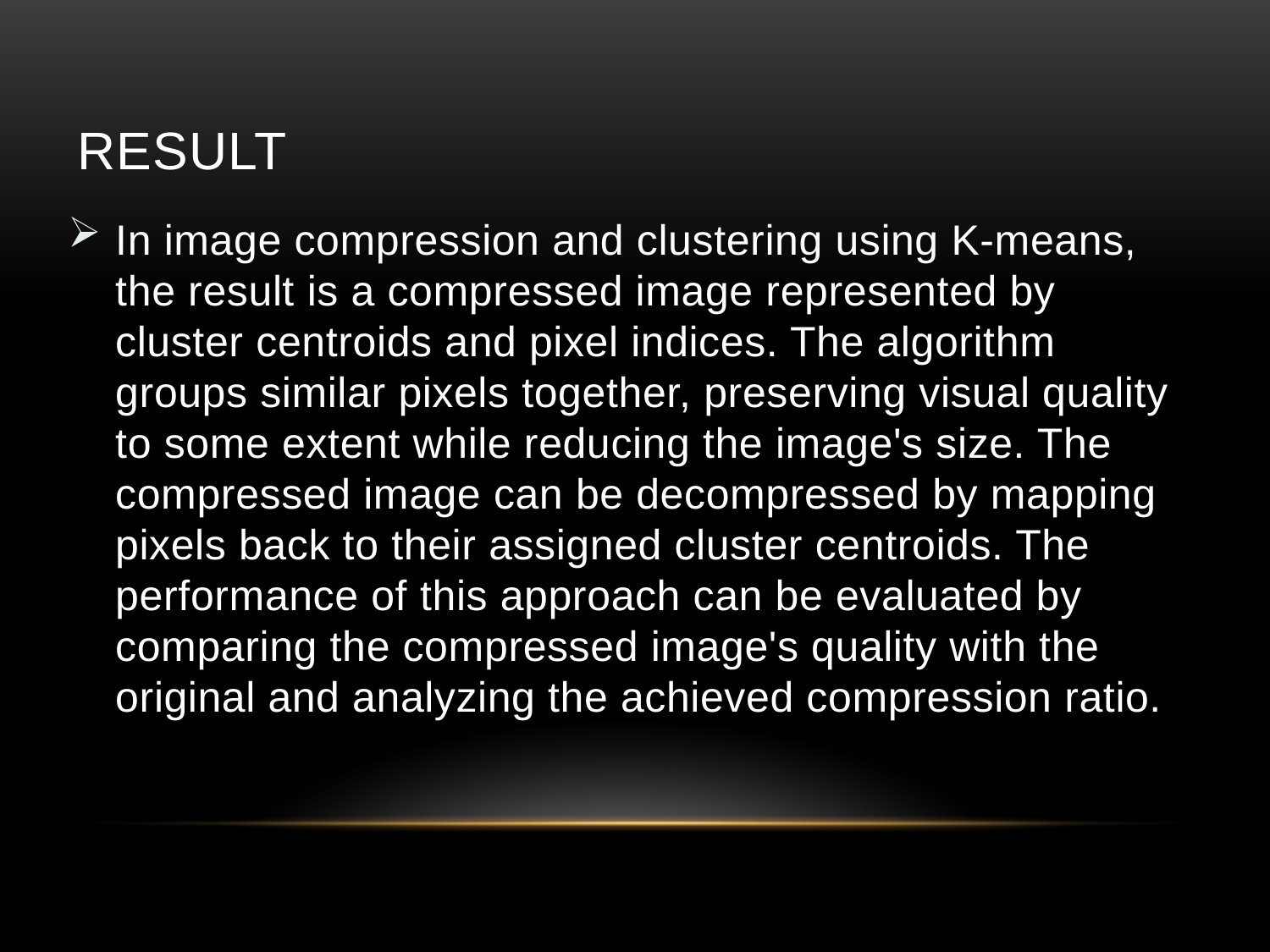

# result
In image compression and clustering using K-means, the result is a compressed image represented by cluster centroids and pixel indices. The algorithm groups similar pixels together, preserving visual quality to some extent while reducing the image's size. The compressed image can be decompressed by mapping pixels back to their assigned cluster centroids. The performance of this approach can be evaluated by comparing the compressed image's quality with the original and analyzing the achieved compression ratio.